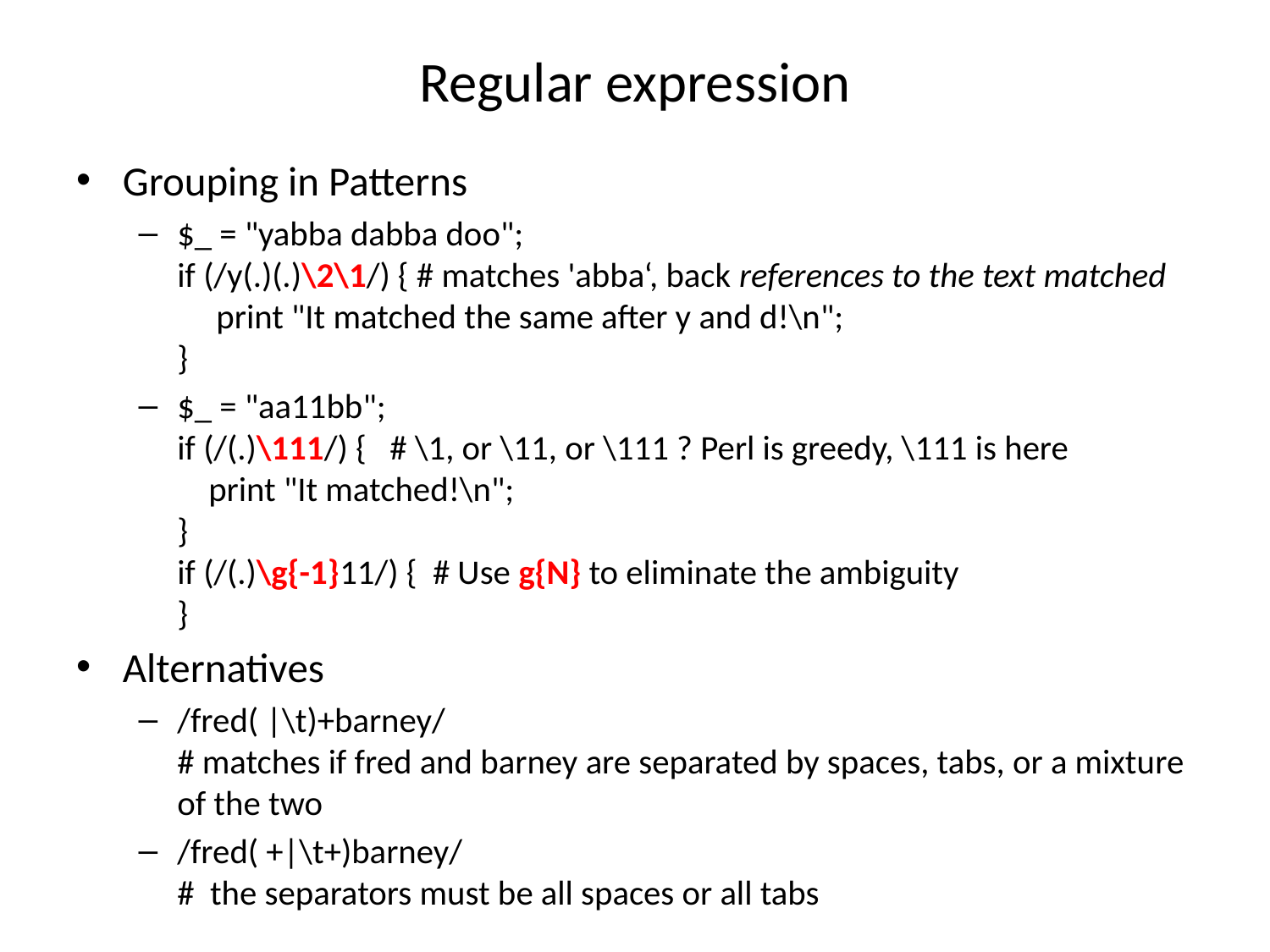

# Regular expression
Grouping in Patterns
$_ = "yabba dabba doo";
if (/y(.)(.)\2\1/) { # matches 'abba‘, back references to the text matched
     print "It matched the same after y and d!\n";
}
$_ = "aa11bb";
if (/(.)\111/) {   # \1, or \11, or \111 ? Perl is greedy, \111 is here
    print "It matched!\n";
}
if (/(.)\g{-1}11/) {  # Use g{N} to eliminate the ambiguity
}
Alternatives
/fred( |\t)+barney/
# matches if fred and barney are separated by spaces, tabs, or a mixture of the two
/fred( +|\t+)barney/
#  the separators must be all spaces or all tabs